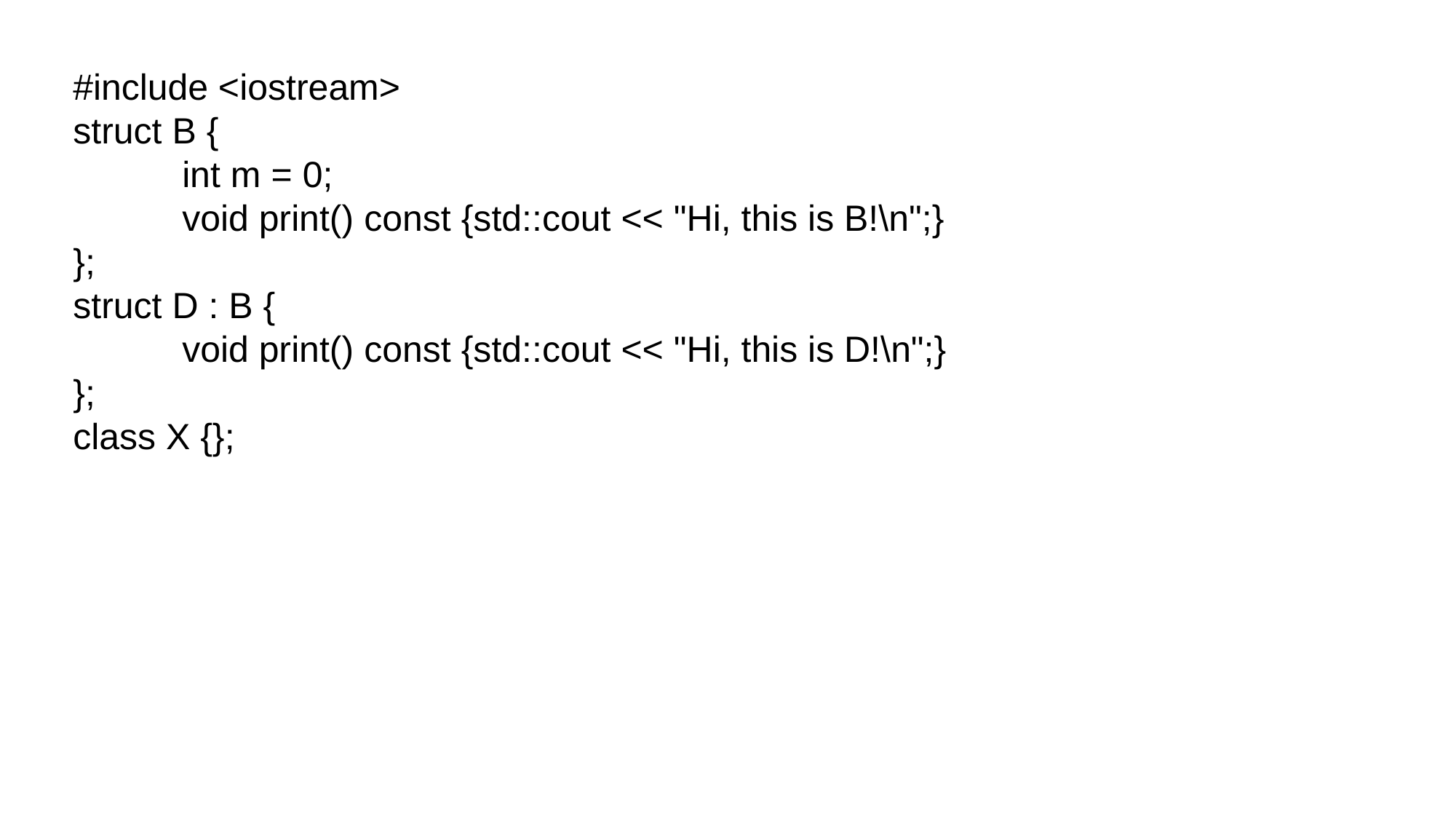

#include <iostream>
struct B {
	int m = 0;
	void print() const {std::cout << "Hi, this is B!\n";}
};
struct D : B {
	void print() const {std::cout << "Hi, this is D!\n";}
};
class X {};